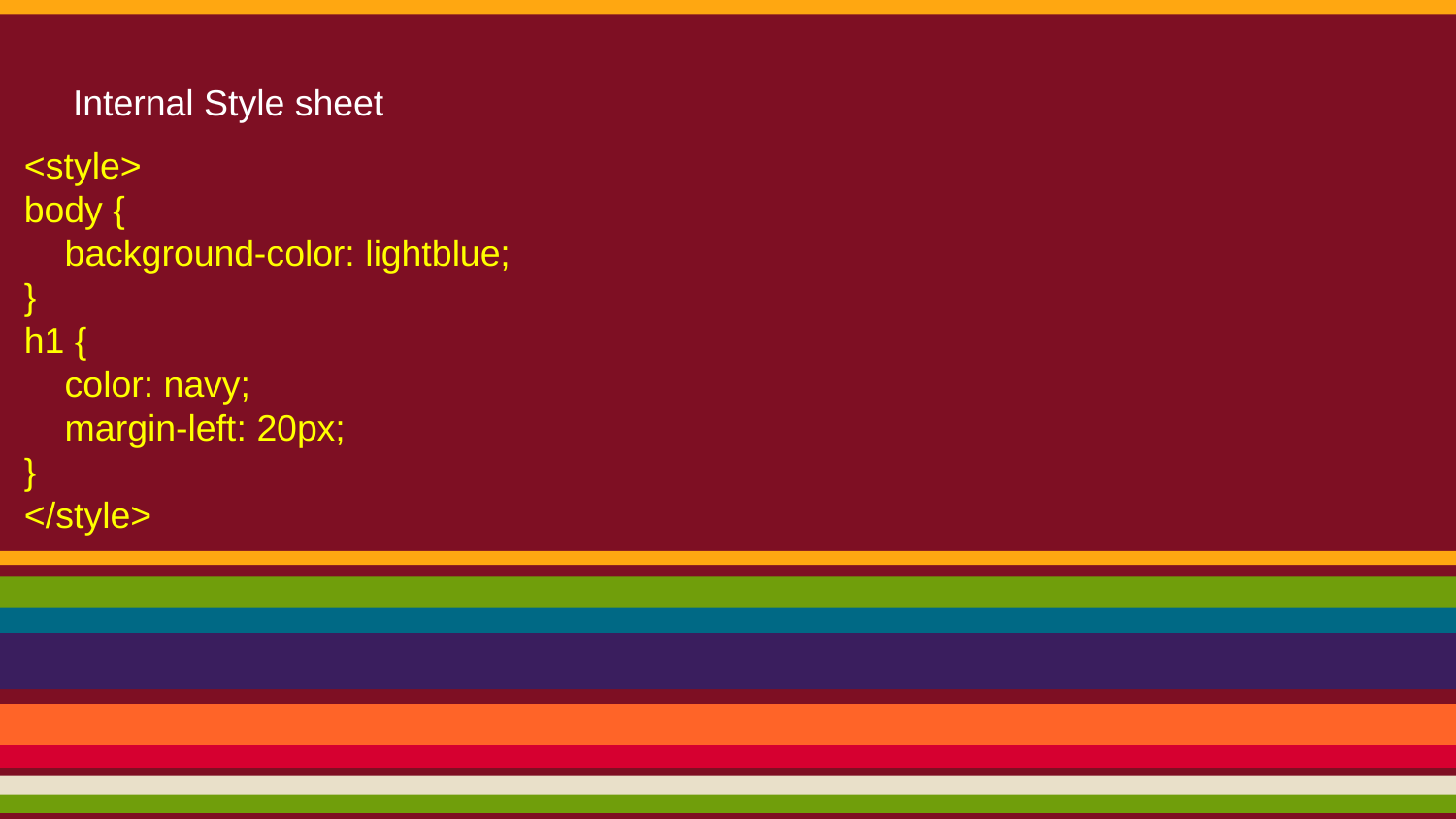

# Internal Style sheet
<style>
body {
    background-color: lightblue;
}
h1 {
    color: navy;
    margin-left: 20px;
}
</style>